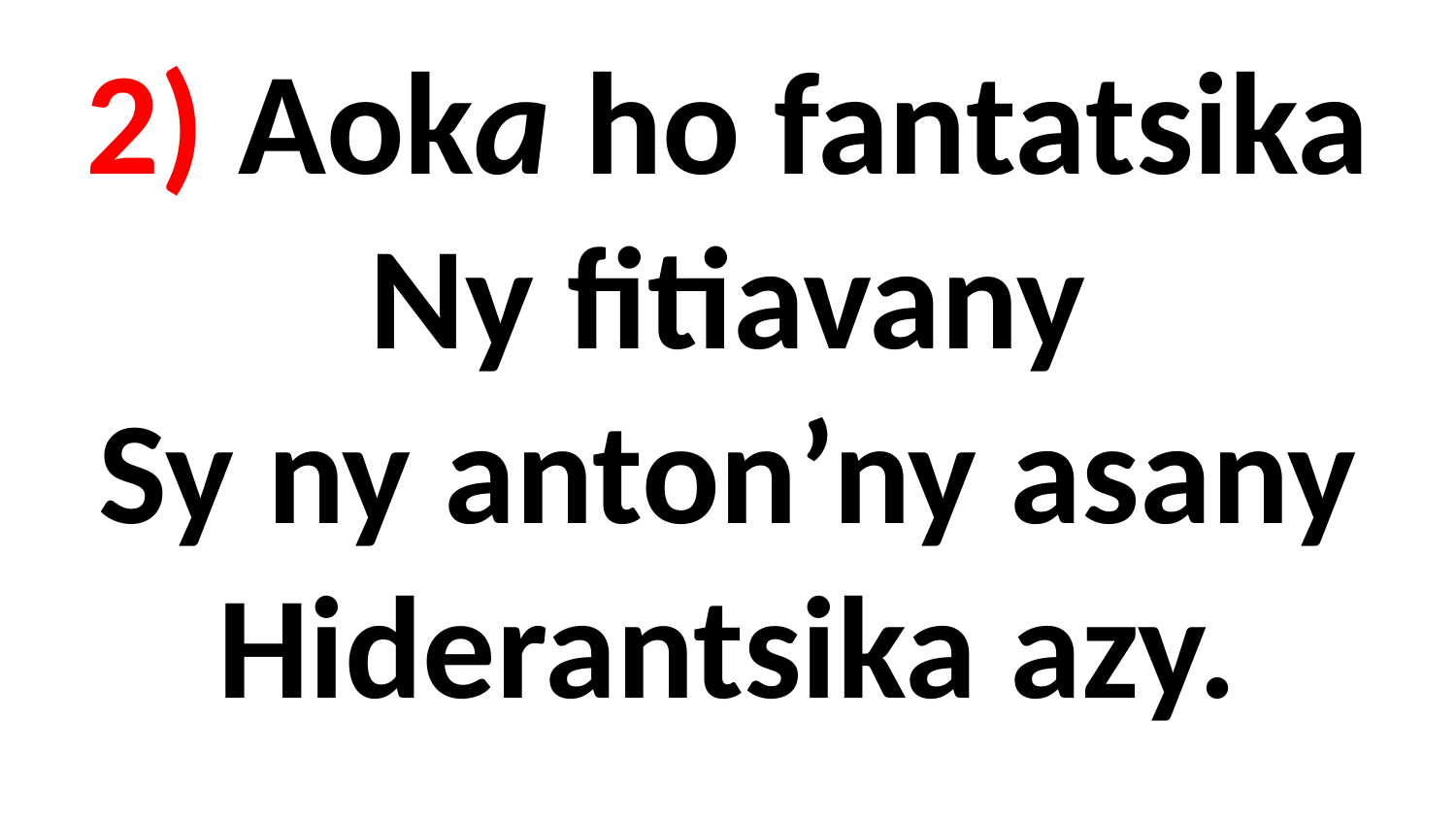

# 2) Aoka ho fantatsika Ny fitiavany Sy ny anton’ny asany Hiderantsika azy.